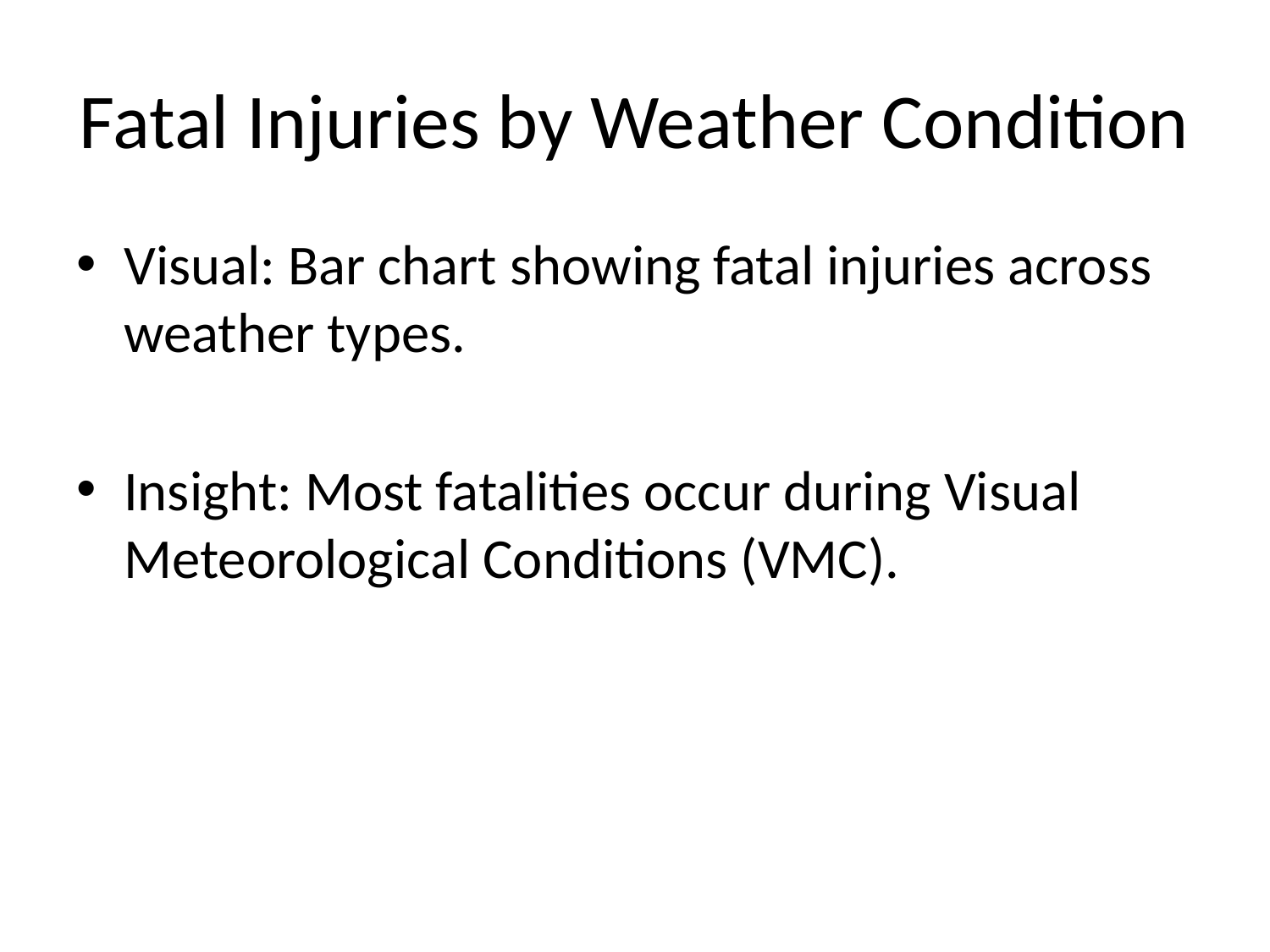

# Fatal Injuries by Weather Condition
Visual: Bar chart showing fatal injuries across weather types.

Insight: Most fatalities occur during Visual Meteorological Conditions (VMC).